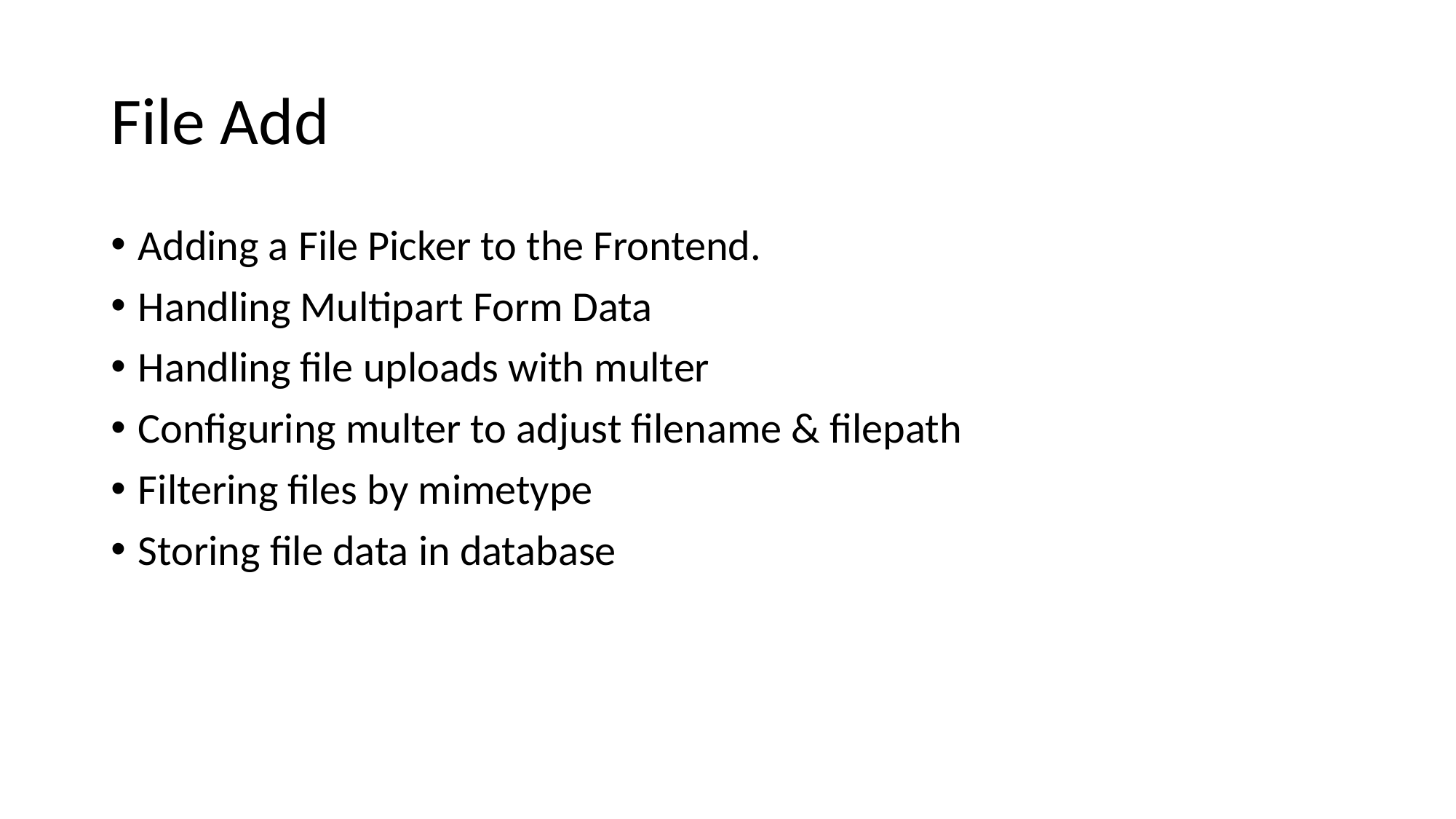

# File Add
Adding a File Picker to the Frontend.
Handling Multipart Form Data
Handling file uploads with multer
Configuring multer to adjust filename & filepath
Filtering files by mimetype
Storing file data in database